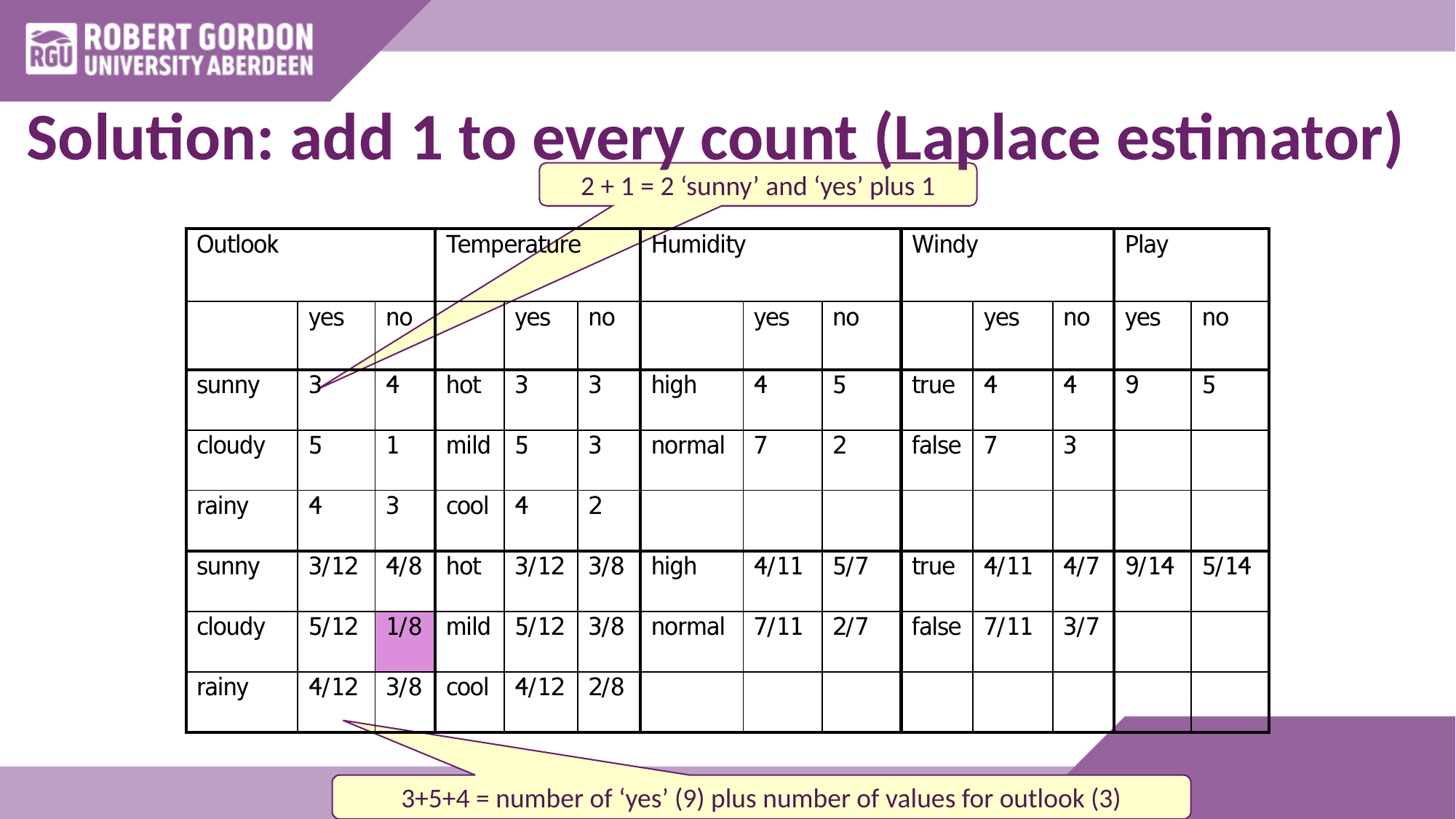

# Solution: add 1 to every count (Laplace estimator)
2 + 1 = 2 ‘sunny’ and ‘yes’ plus 1
| Outlook |  |  | Temperature |  |  | Humidity |  |  | Windy |  |  | Play |  |
| --- | --- | --- | --- | --- | --- | --- | --- | --- | --- | --- | --- | --- | --- |
|  | yes | no |  | yes | no |  | yes | no |  | yes | no | yes | no |
| sunny | 3 | 4 | hot | 3 | 3 | high | 4 | 5 | true | 4 | 4 | 9 | 5 |
| cloudy | 5 | 1 | mild | 5 | 3 | normal | 7 | 2 | false | 7 | 3 |  |  |
| rainy | 4 | 3 | cool | 4 | 2 |  |  |  |  |  |  |  |  |
| sunny | 3/12 | 4/8 | hot | 3/12 | 3/8 | high | 4/11 | 5/7 | true | 4/11 | 4/7 | 9/14 | 5/14 |
| cloudy | 5/12 | 1/8 | mild | 5/12 | 3/8 | normal | 7/11 | 2/7 | false | 7/11 | 3/7 |  |  |
| rainy | 4/12 | 3/8 | cool | 4/12 | 2/8 |  |  |  |  |  |  |  |  |
3+5+4 = number of ‘yes’ (9) plus number of values for outlook (3)